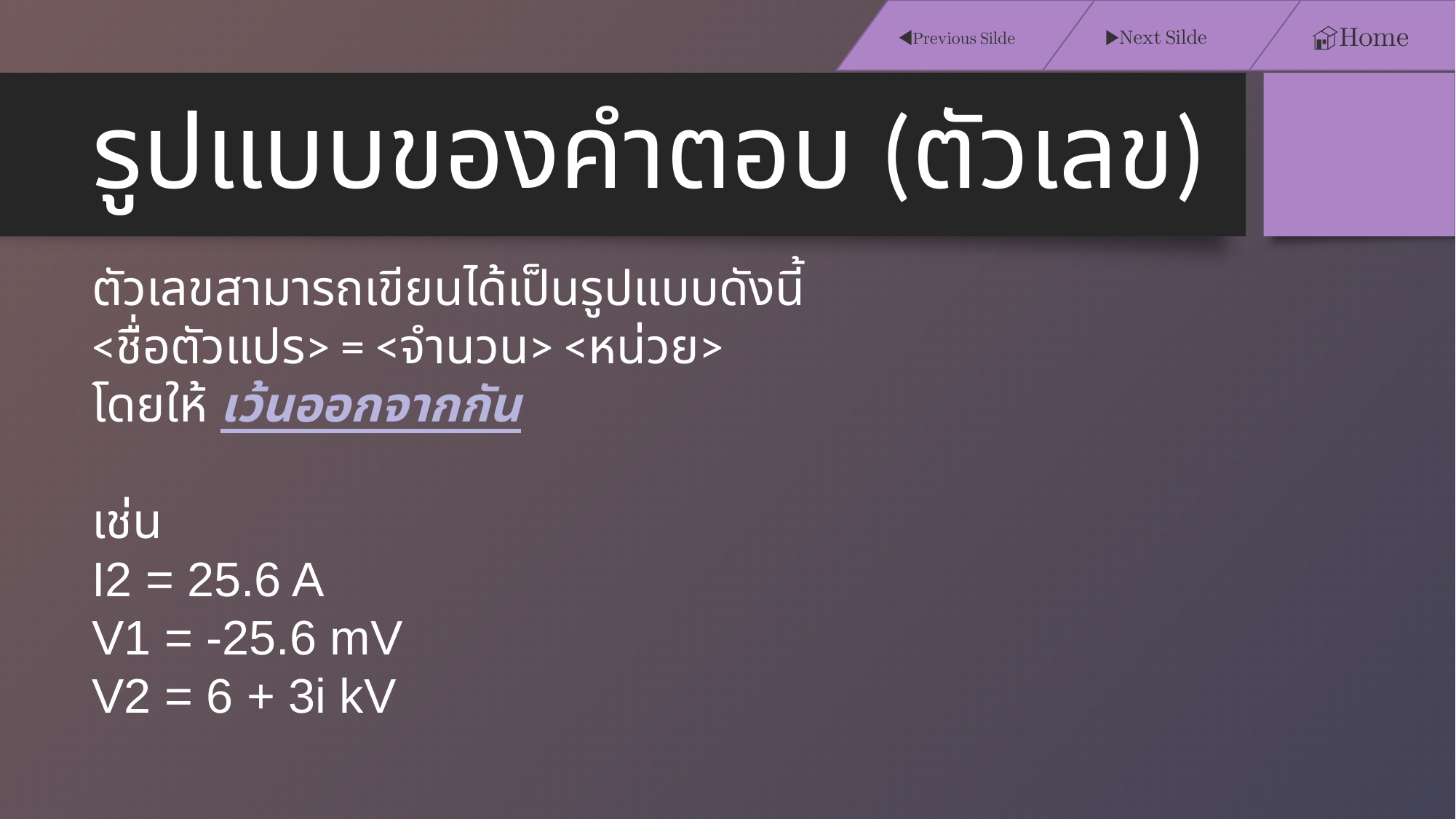

▶️Next Silde
🏠Home
◀️Previous Silde
# รูปแบบของคำตอบ (ตัวเลข)
ตัวเลขสามารถเขียนได้เป็นรูปแบบดังนี้
<ชื่อตัวแปร> = <จำนวน> <หน่วย>
โดยให้ เว้นออกจากกัน

เช่น
I2 = 25.6 A
V1 = -25.6 mV
V2 = 6 + 3i kV